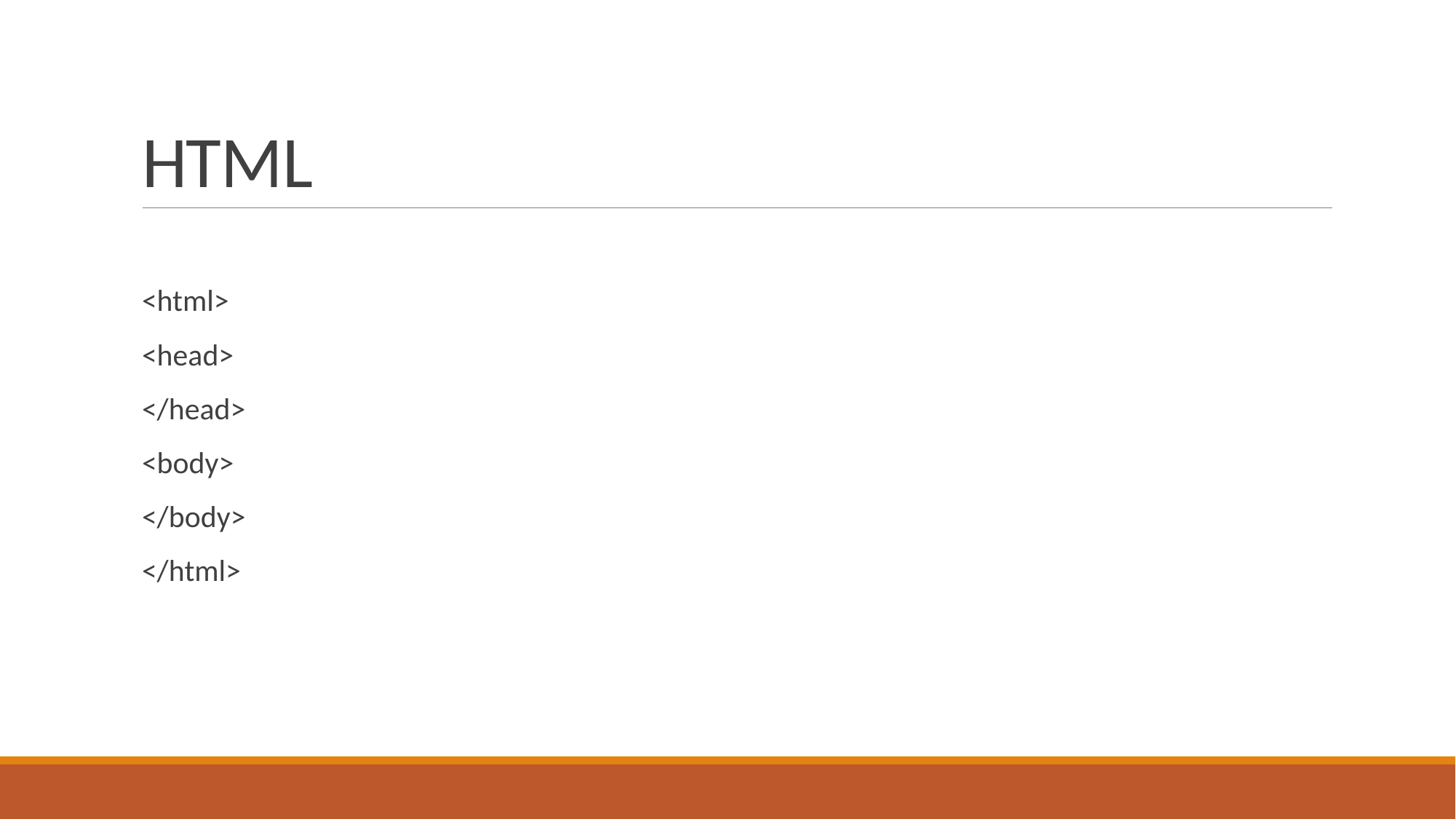

# HTML
<html>
<head>
</head>
<body>
</body>
</html>